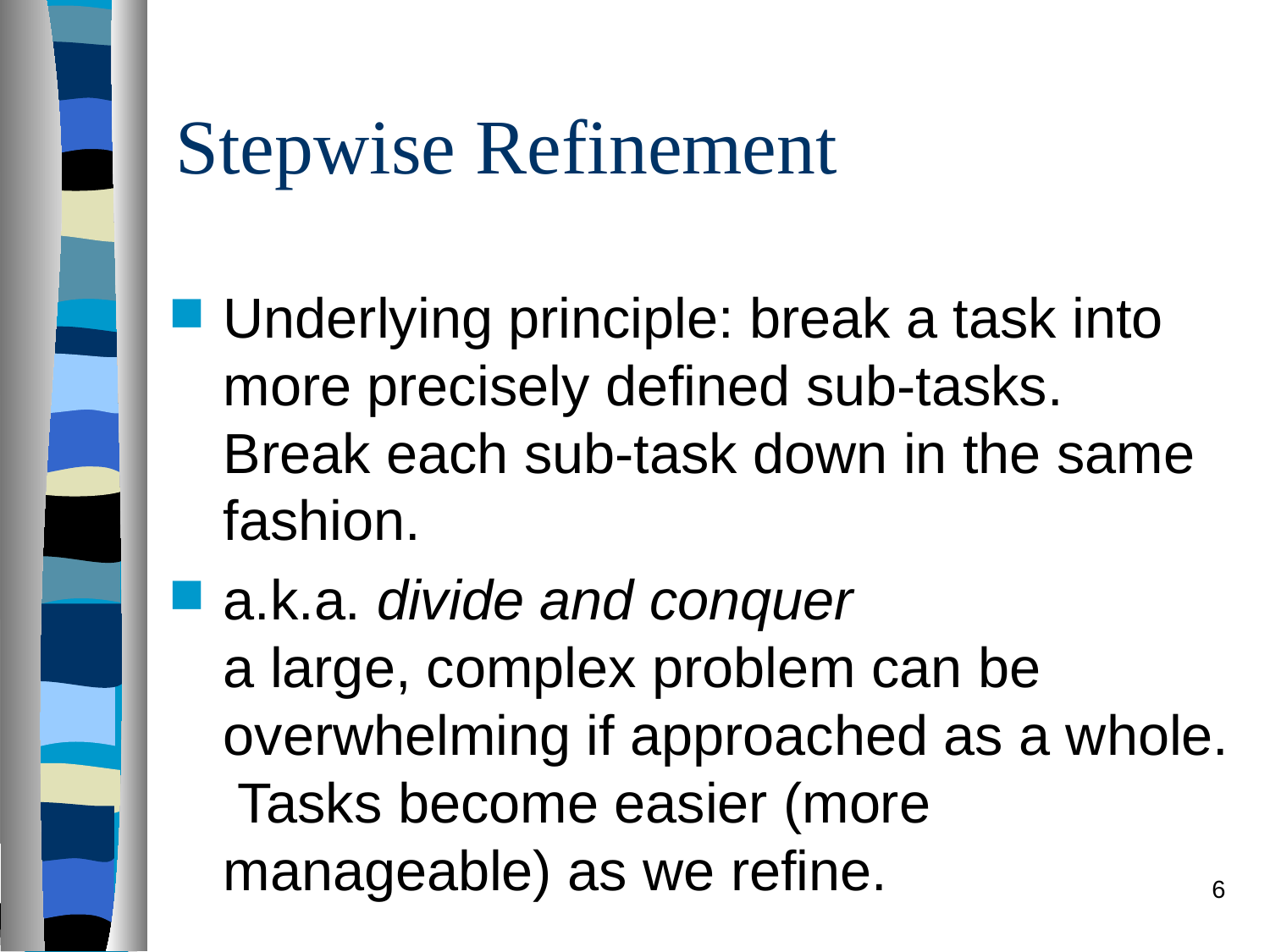

# Stepwise Refinement
Underlying principle: break a task into more precisely defined sub-tasks.  Break each sub-task down in the same fashion.
a.k.a. divide and conquer
a large, complex problem can be overwhelming if approached as a whole.  Tasks become easier (more manageable) as we refine.
6